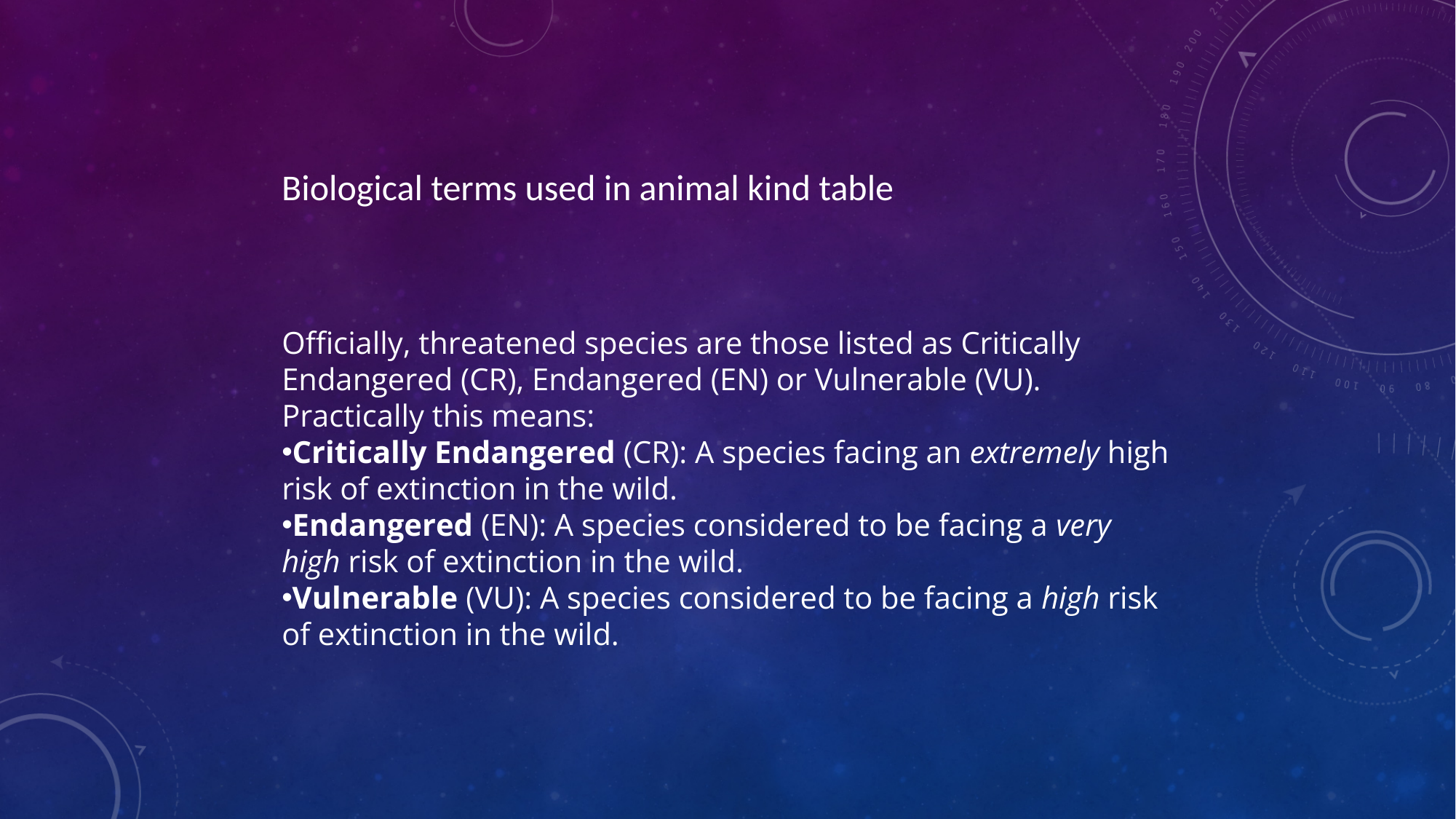

Biological terms used in animal kind table
Officially, threatened species are those listed as Critically Endangered (CR), Endangered (EN) or Vulnerable (VU).
Practically this means:
Critically Endangered (CR): A species facing an extremely high risk of extinction in the wild.
Endangered (EN): A species considered to be facing a very high risk of extinction in the wild.
Vulnerable (VU): A species considered to be facing a high risk of extinction in the wild.